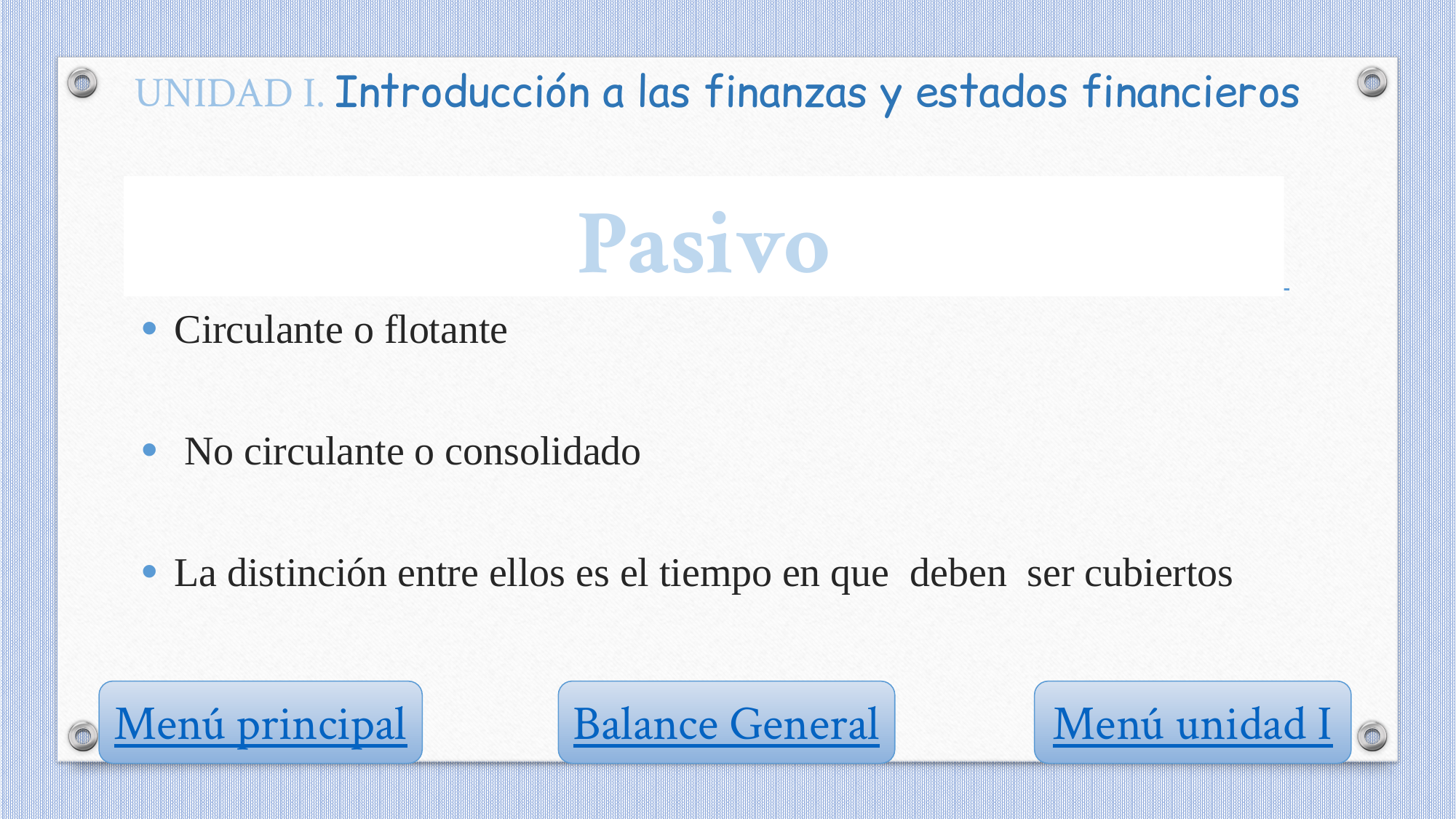

UNIDAD I. Introducción a las finanzas y estados financieros
Pasivo

Circulante o flotante

 No circulante o consolidado

La distinción entre ellos es el tiempo en que  deben  ser cubiertos
Menú principal
Balance General
Menú unidad I